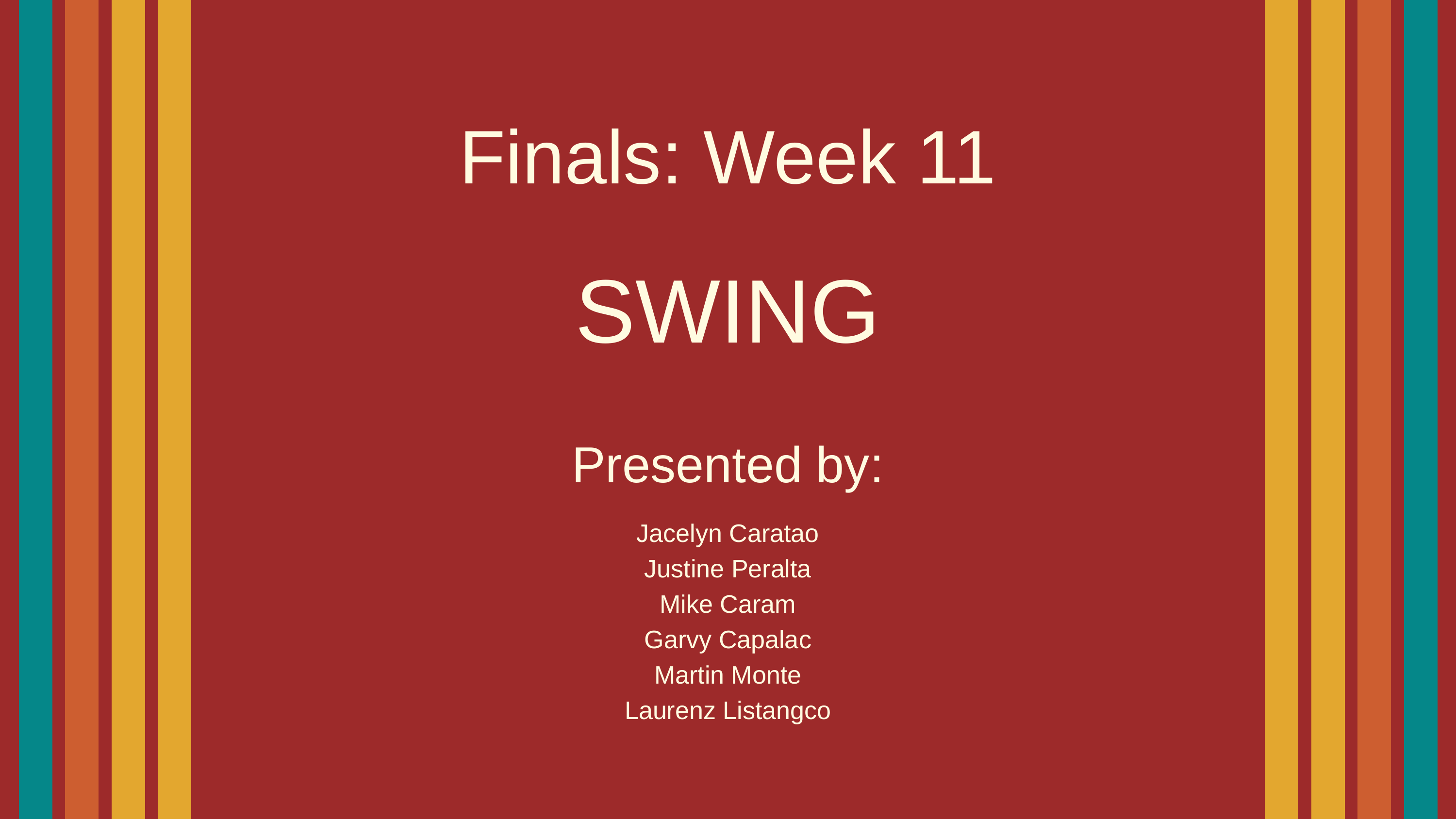

Finals: Week 11
SWING
Presented by:

Jacelyn Caratao
Justine Peralta
Mike Caram
Garvy Capalac
Martin Monte
Laurenz Listangco